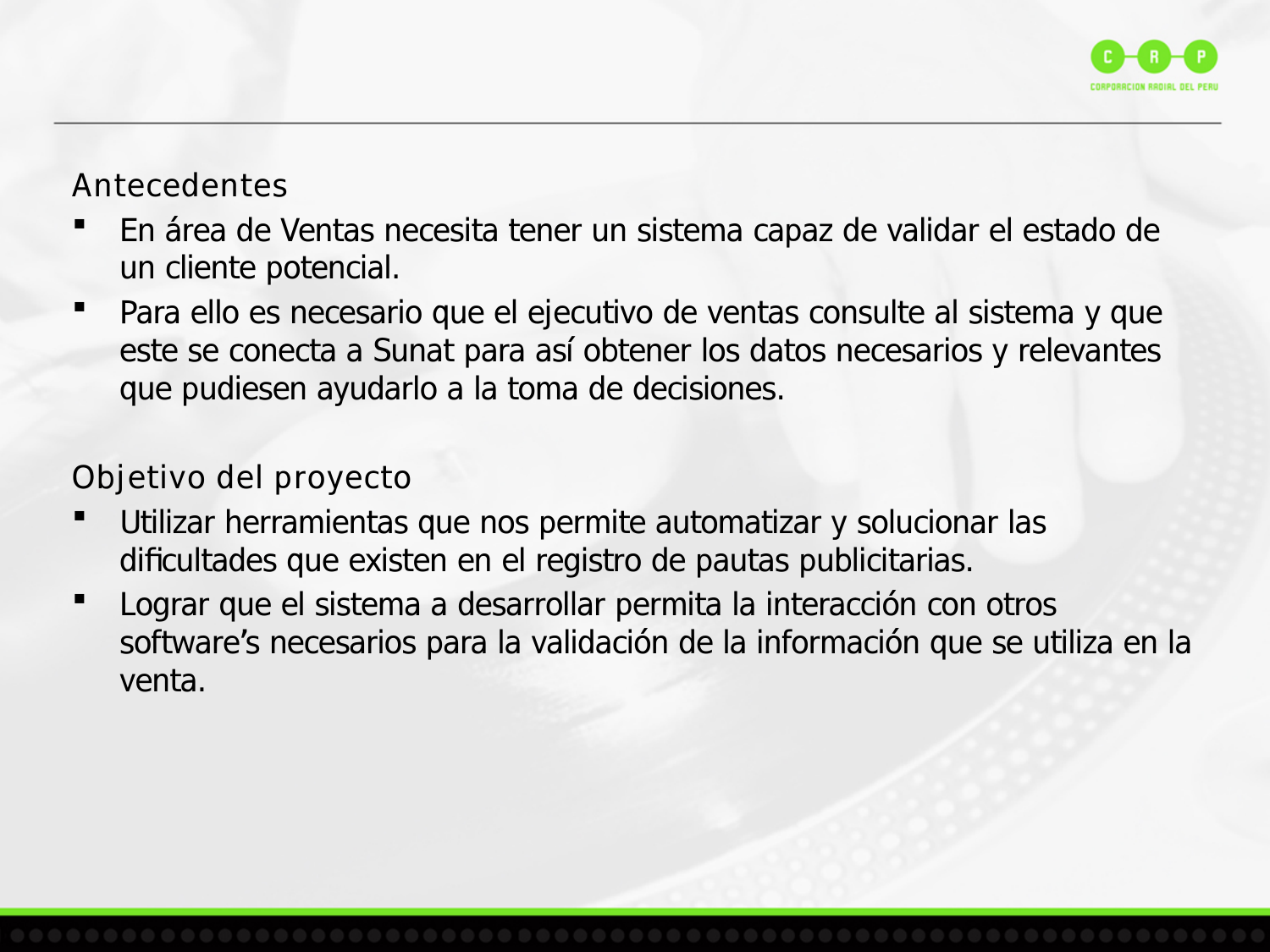

#

Antecedentes
En área de Ventas necesita tener un sistema capaz de validar el estado de un cliente potencial.
Para ello es necesario que el ejecutivo de ventas consulte al sistema y que este se conecta a Sunat para así obtener los datos necesarios y relevantes que pudiesen ayudarlo a la toma de decisiones.

Objetivo del proyecto
Utilizar herramientas que nos permite automatizar y solucionar las dificultades que existen en el registro de pautas publicitarias.
Lograr que el sistema a desarrollar permita la interacción con otros software’s necesarios para la validación de la información que se utiliza en la venta.